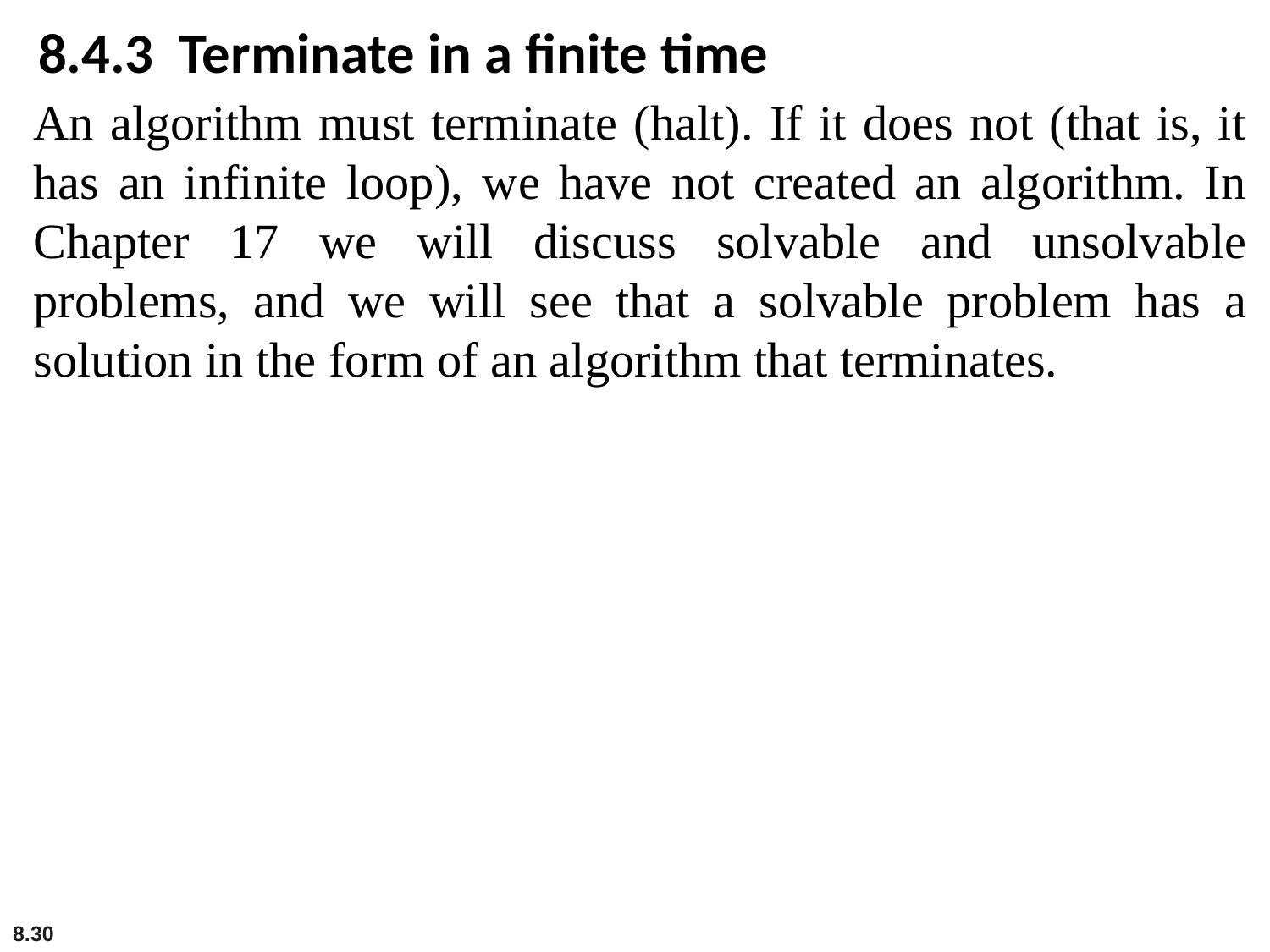

8.4.3  Terminate in a finite time
An algorithm must terminate (halt). If it does not (that is, it has an infinite loop), we have not created an algorithm. In Chapter 17 we will discuss solvable and unsolvable problems, and we will see that a solvable problem has a solution in the form of an algorithm that terminates.
8.30